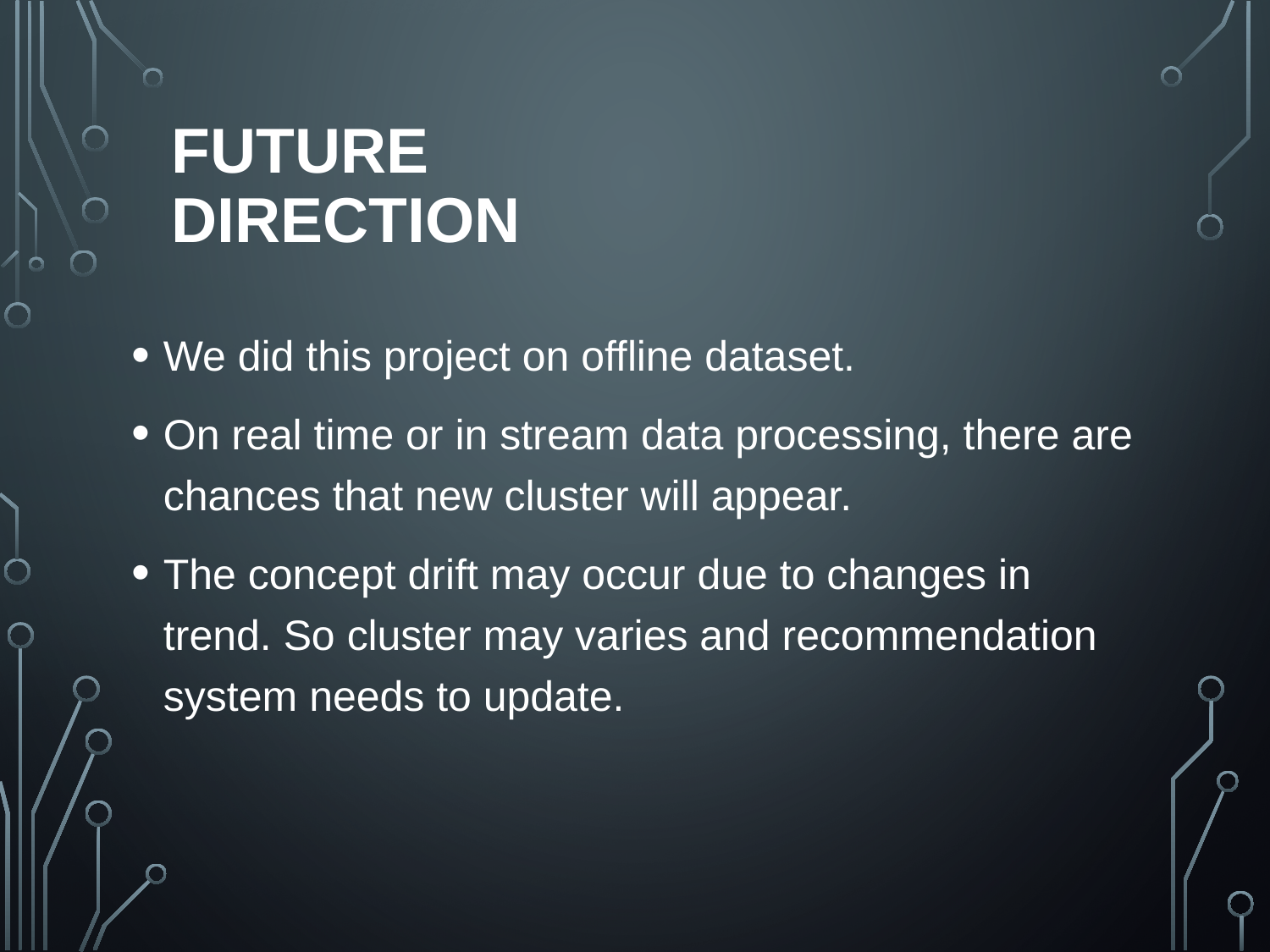

# Future Direction
We did this project on offline dataset.
On real time or in stream data processing, there are chances that new cluster will appear.
The concept drift may occur due to changes in trend. So cluster may varies and recommendation system needs to update.